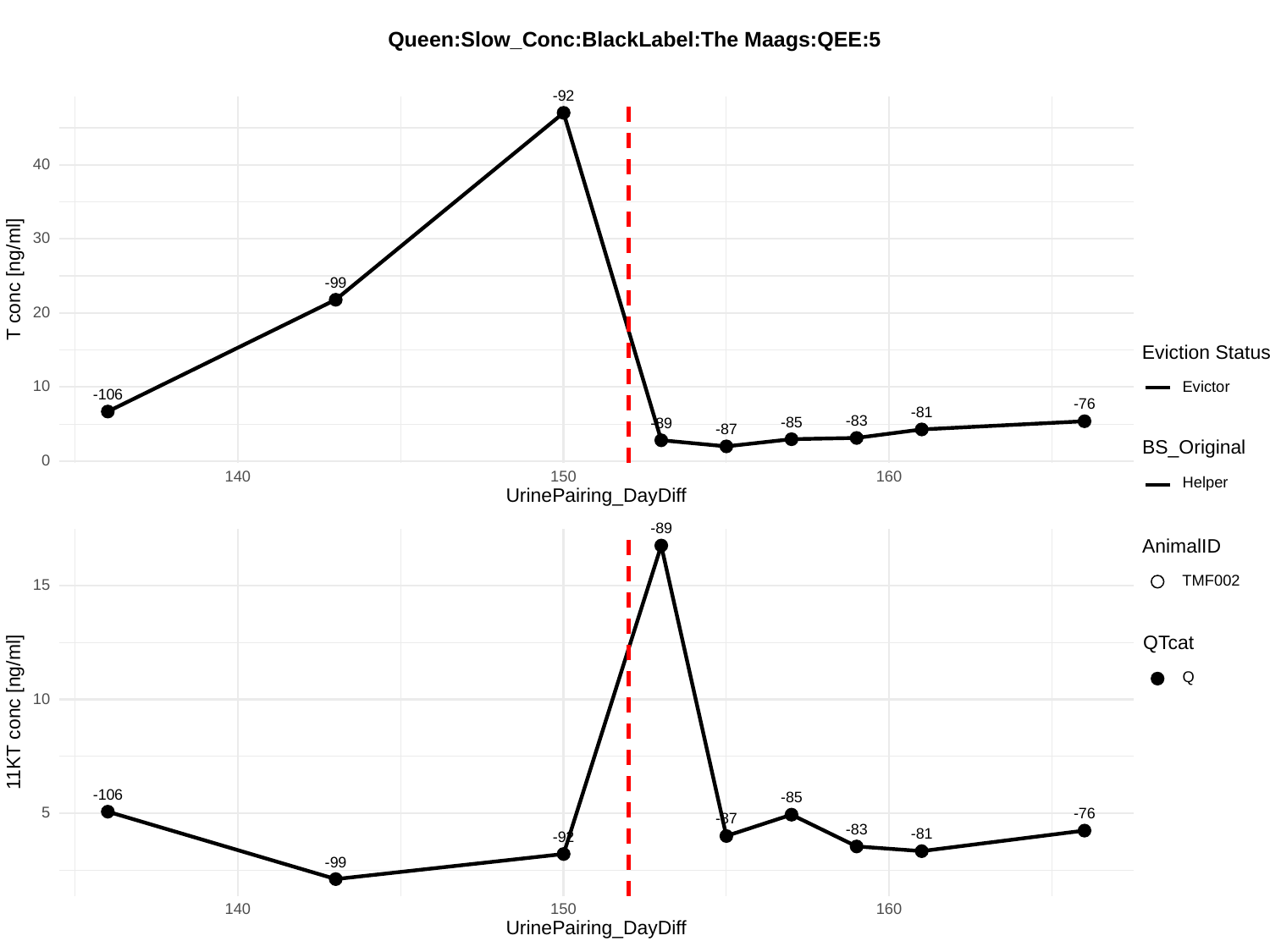

Queen:Slow_Conc:BlackLabel:The Maags:QEE:5
-92

40

30

T conc [ng/ml]

-99

20

Eviction Status

10
Evictor

-106
-76

-81

-83
-85
-89

-87

BS_Original

0

140
150
160
Helper

UrinePairing_DayDiff
-89

AnimalID

TMF002
15

QTcat

Q

10

11KT conc [ng/ml]

-106
-85

5

-76

-87

-83
-81

-92

-99

140
150
160
UrinePairing_DayDiff